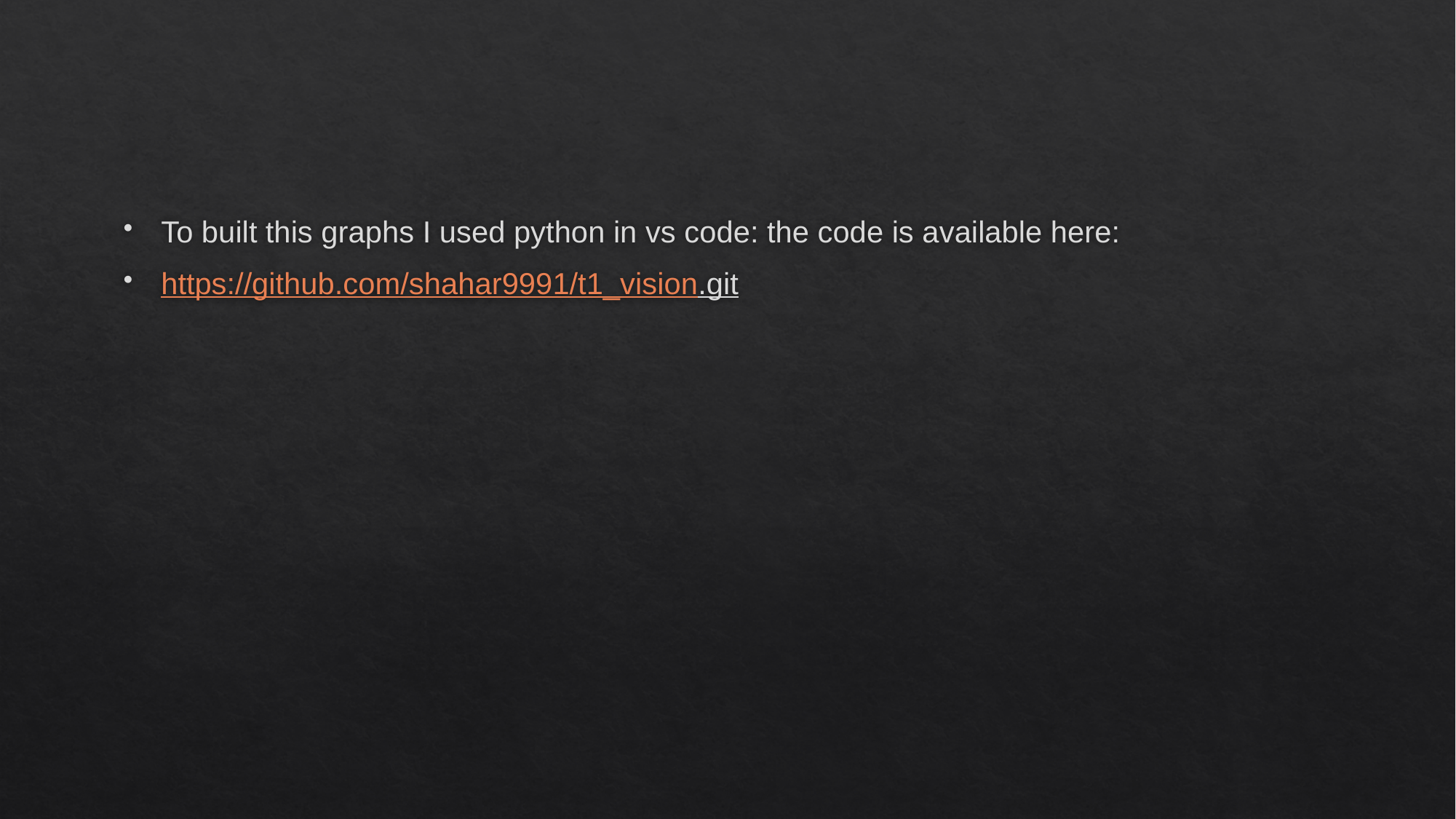

To built this graphs I used python in vs code: the code is available here:
https://github.com/shahar9991/t1_vision.git